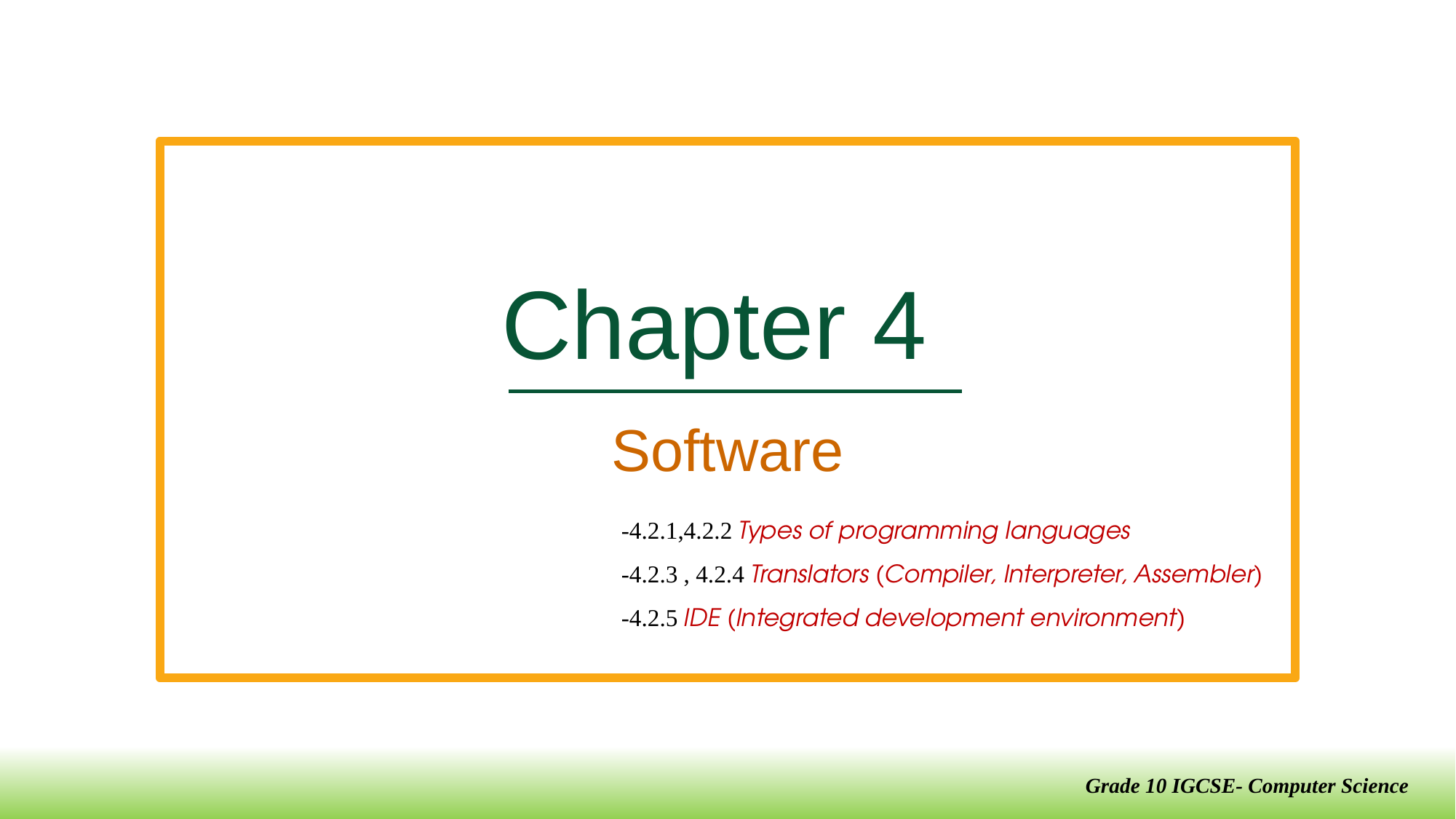

# Chapter 4
Software
-4.2.1,4.2.2 Types of programming languages
-4.2.3 , 4.2.4 Translators (Compiler, Interpreter, Assembler)
-4.2.5 IDE (Integrated development environment)